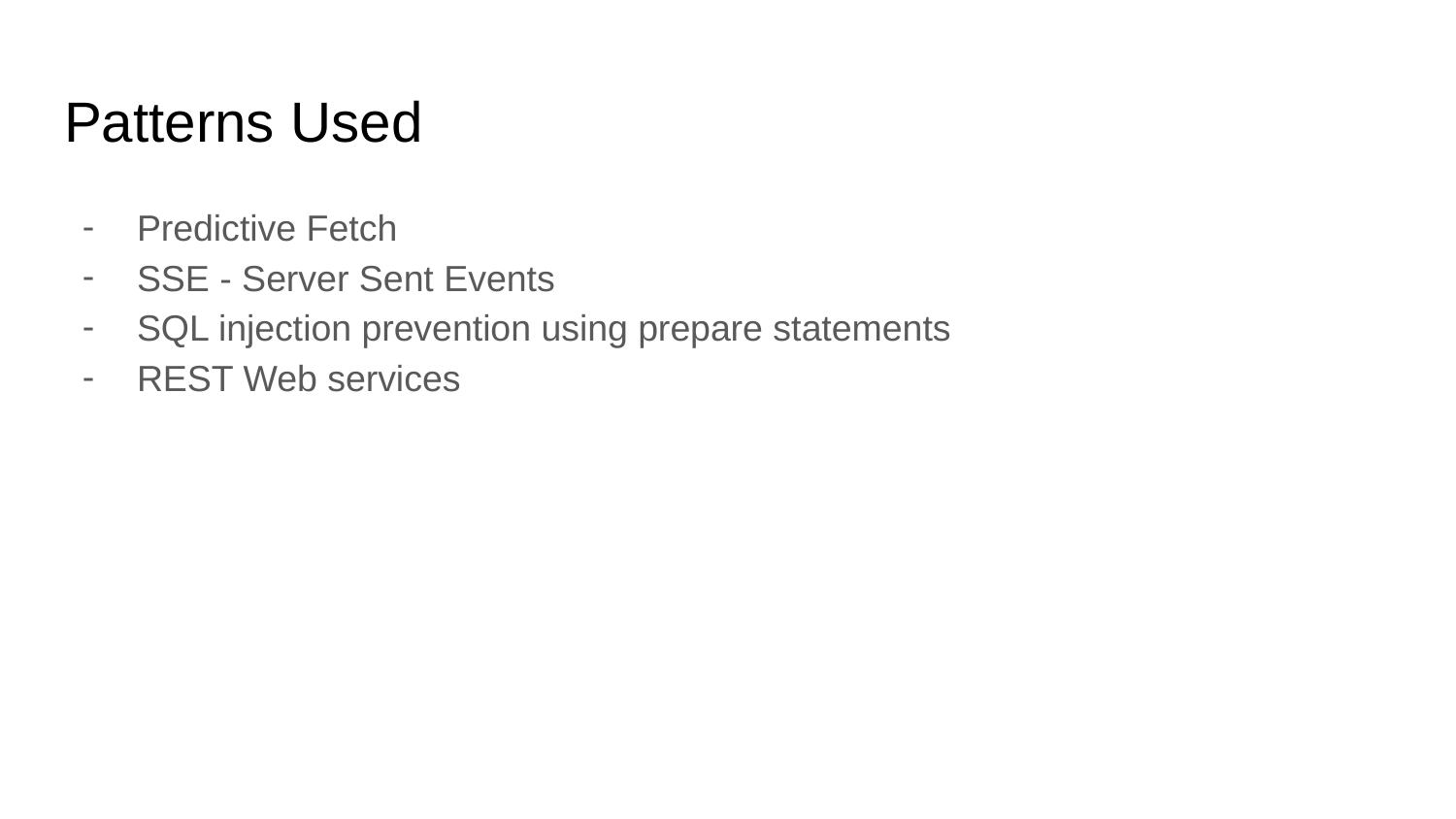

# Patterns Used
Predictive Fetch
SSE - Server Sent Events
SQL injection prevention using prepare statements
REST Web services